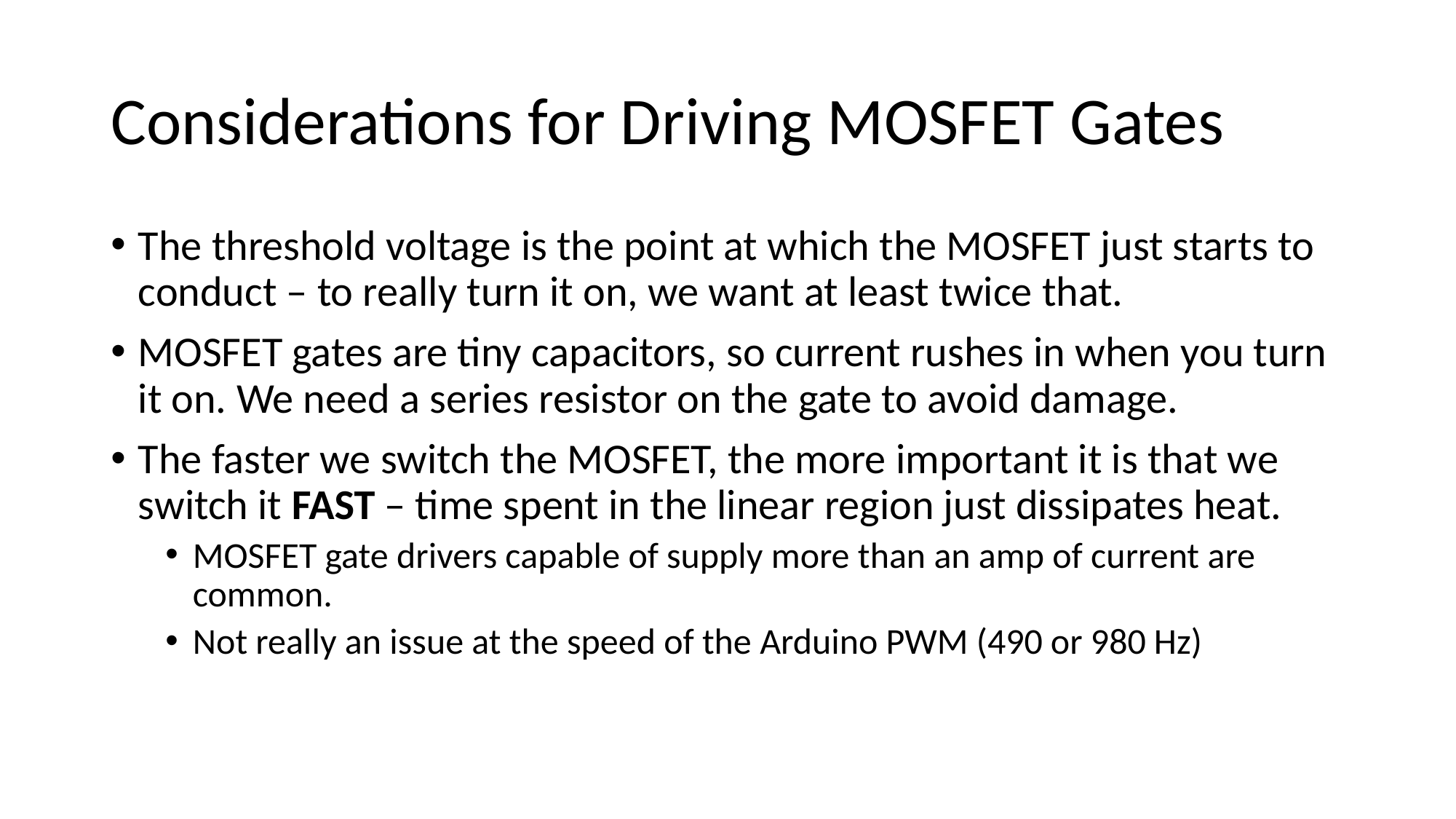

# Considerations for Driving MOSFET Gates
The threshold voltage is the point at which the MOSFET just starts to conduct – to really turn it on, we want at least twice that.
MOSFET gates are tiny capacitors, so current rushes in when you turn it on. We need a series resistor on the gate to avoid damage.
The faster we switch the MOSFET, the more important it is that we switch it FAST – time spent in the linear region just dissipates heat.
MOSFET gate drivers capable of supply more than an amp of current are common.
Not really an issue at the speed of the Arduino PWM (490 or 980 Hz)